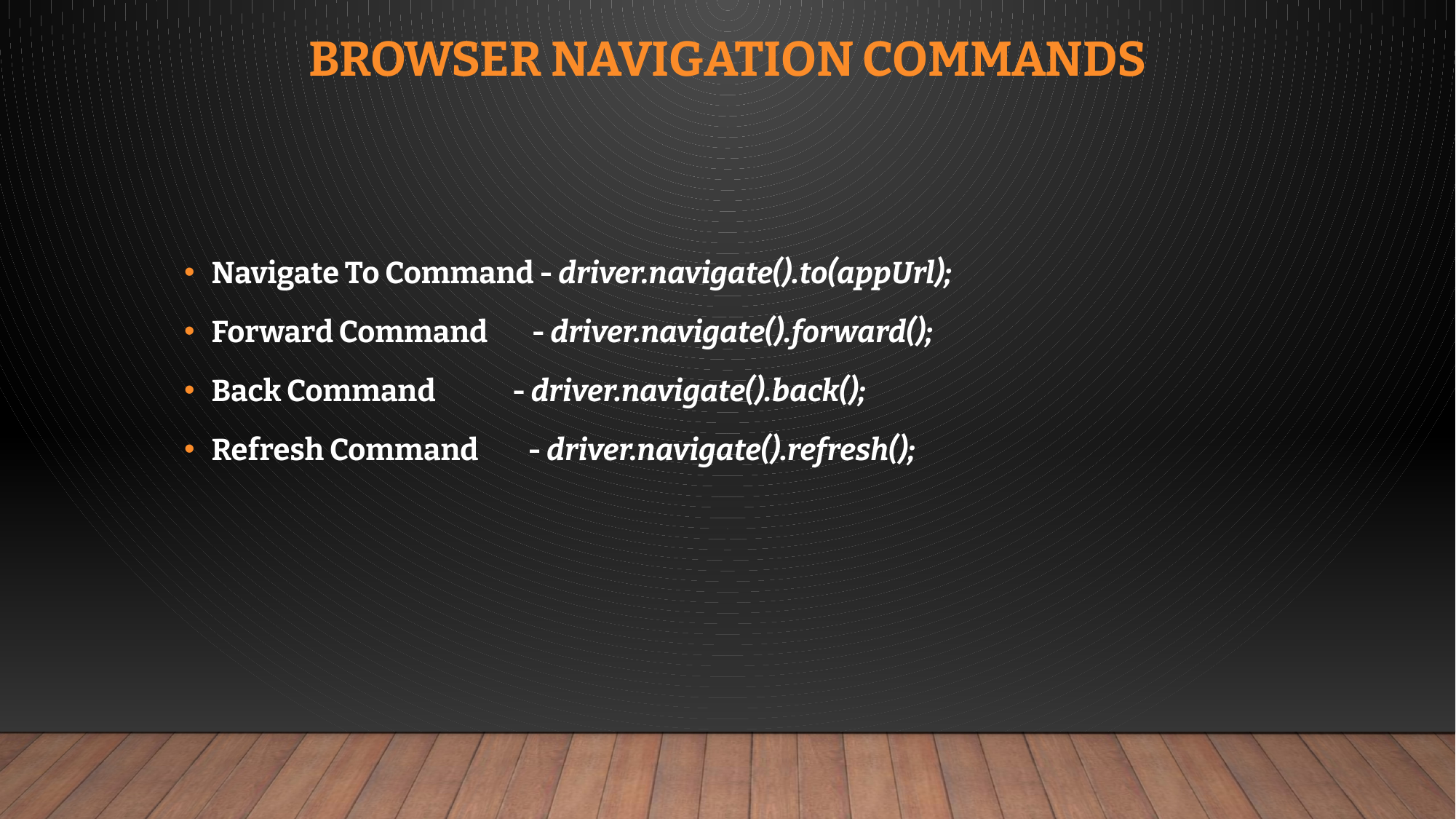

# Browser Navigation Commands
Navigate To Command - driver.navigate().to(appUrl);
Forward Command        - driver.navigate().forward();
Back Command              - driver.navigate().back();
Refresh Command         - driver.navigate().refresh();